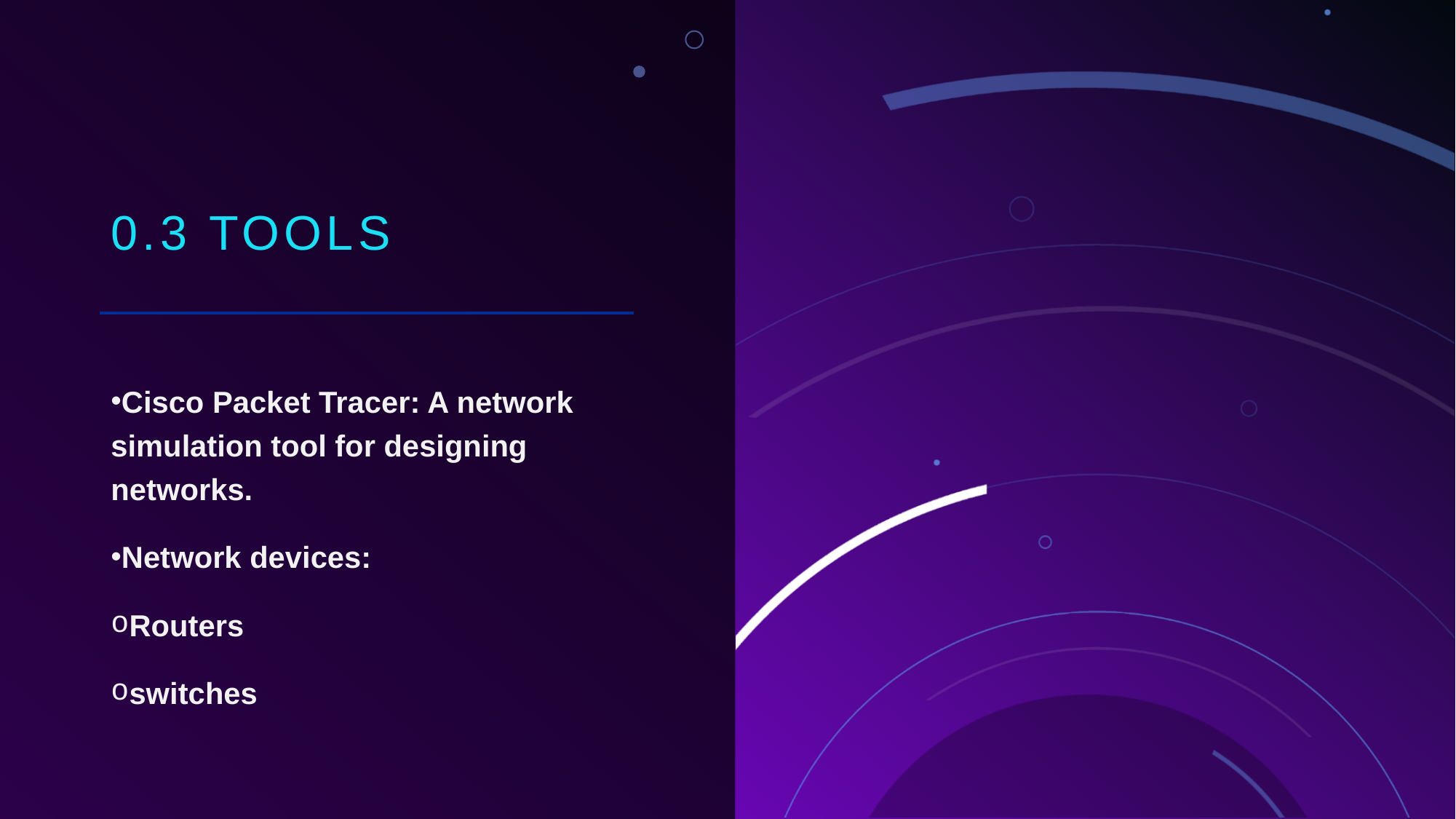

# 0.3 tools
Cisco Packet Tracer: A network simulation tool for designing networks.
Network devices:
Routers
switches